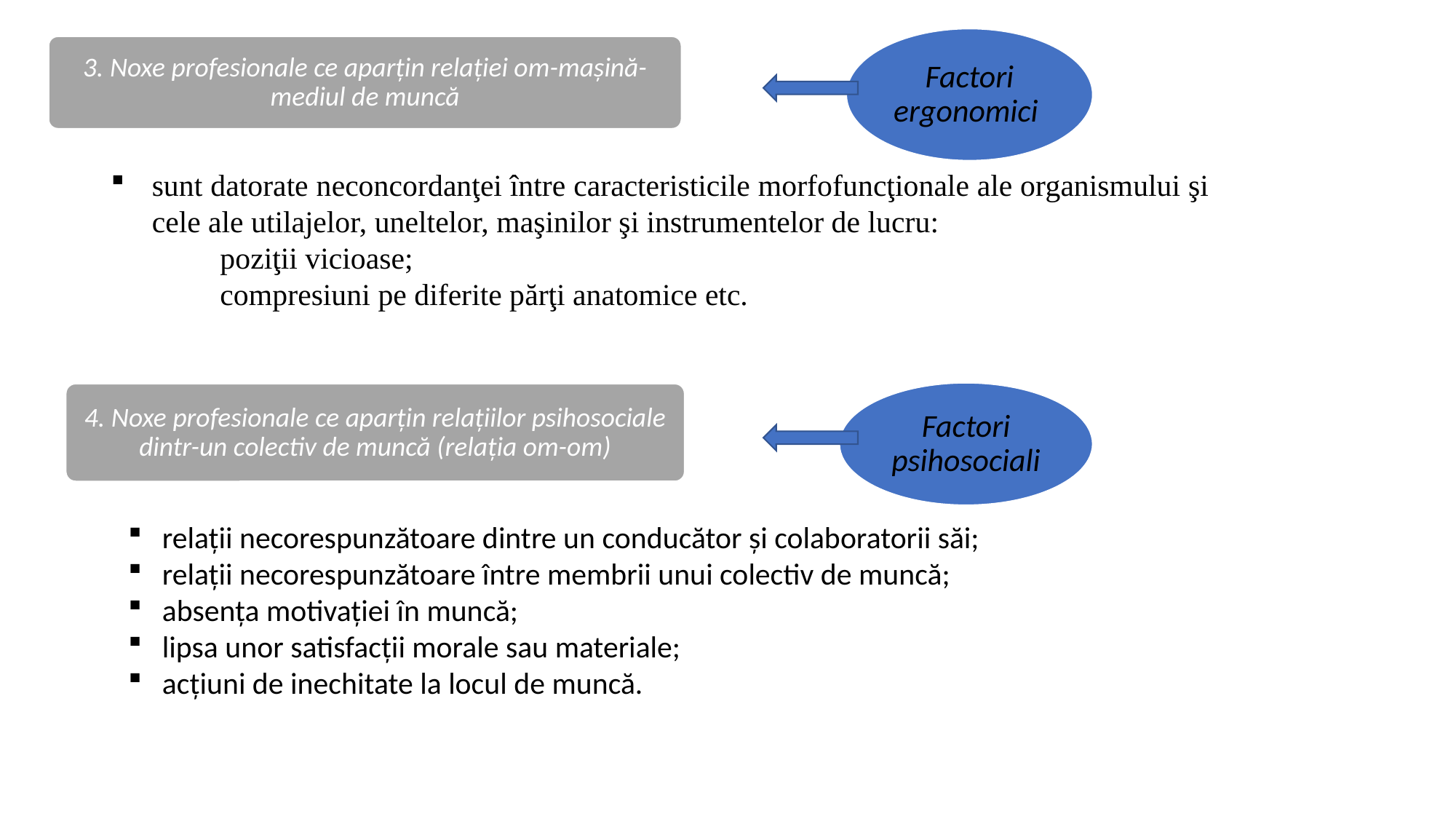

Factori ergonomici

3. Noxe profesionale ce aparţin relaţiei om-maşină-mediul de muncă

sunt datorate neconcordanţei între caracteristicile morfofuncţionale ale organismului şi cele ale utilajelor, uneltelor, maşinilor şi instrumentelor de lucru:
	poziţii vicioase;
	compresiuni pe diferite părţi anatomice etc.

Factori psihosociali

4. Noxe profesionale ce aparţin relaţiilor psihosociale dintr-un colectiv de muncă (relaţia om-om)

relaţii necorespunzătoare dintre un conducător şi colaboratorii săi;
relaţii necorespunzătoare între membrii unui colectiv de muncă;
absenţa motivaţiei în muncă;
lipsa unor satisfacţii morale sau materiale;
acţiuni de inechitate la locul de muncă.